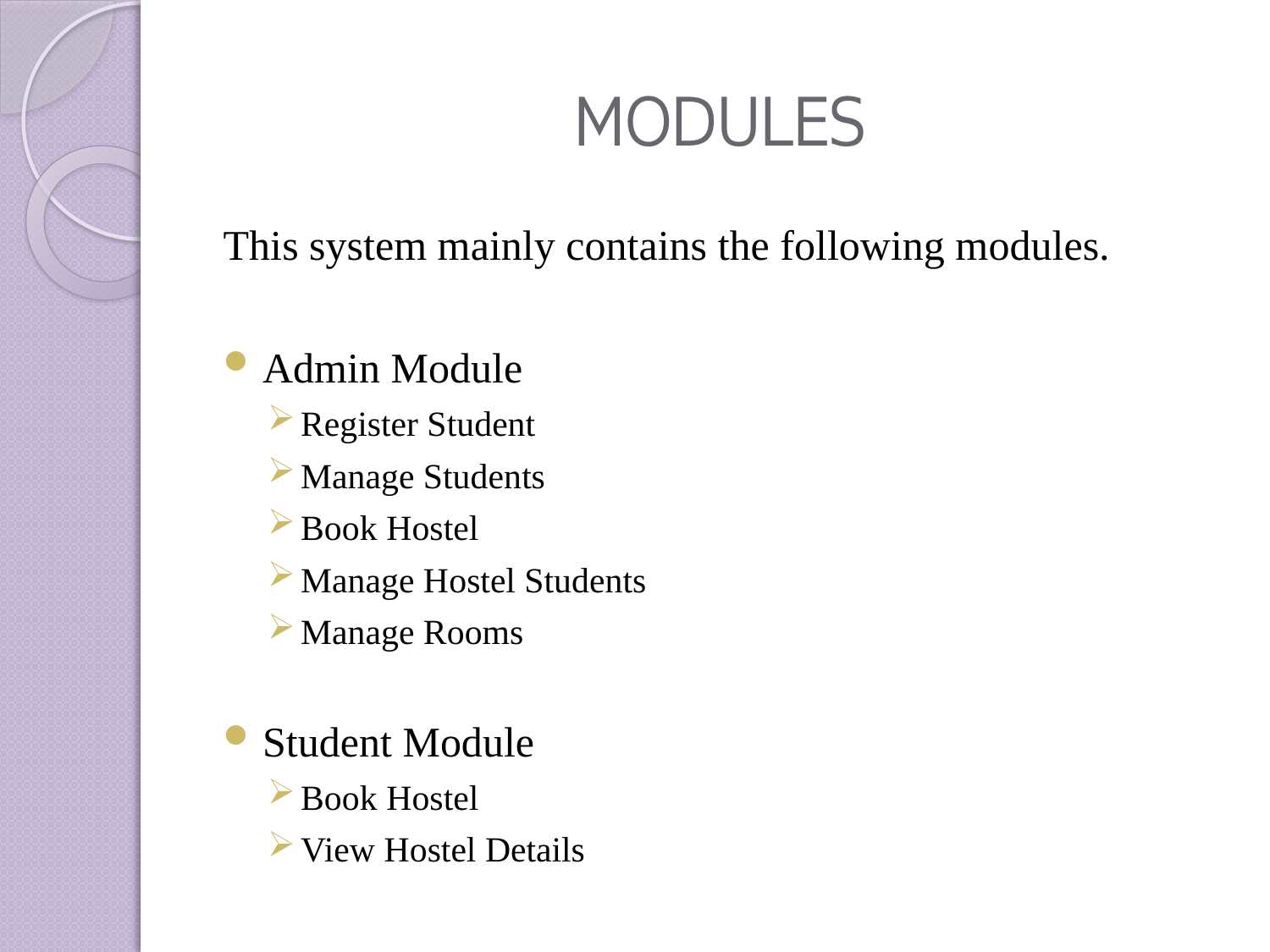

# MODULES
This system mainly contains the following modules.

Admin Module
Register Student
Manage Students
Book Hostel
Manage Hostel Students
Manage Rooms

Student Module
Book Hostel
View Hostel Details